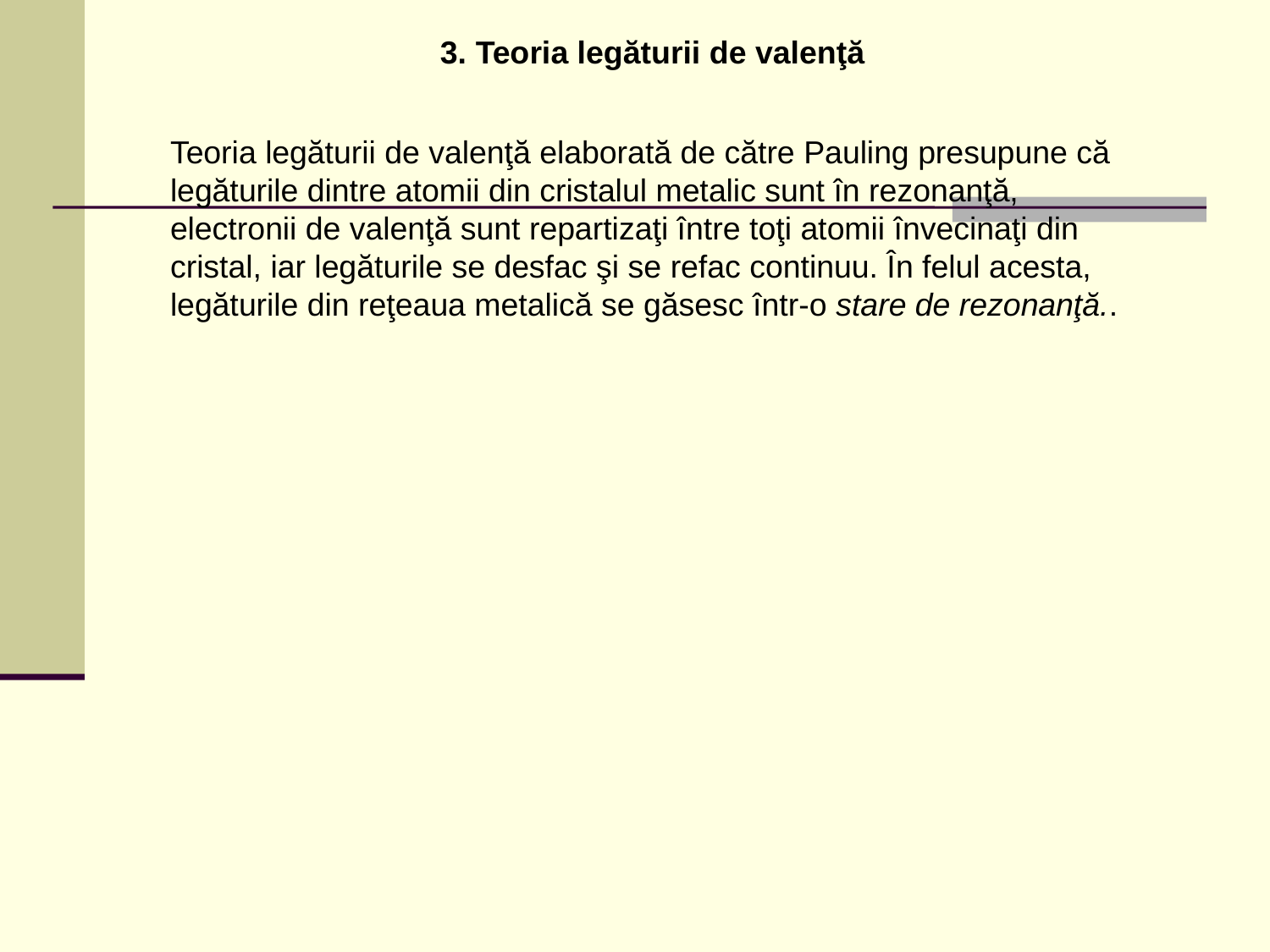

3. Teoria legăturii de valenţă
Teoria legăturii de valenţă elaborată de către Pauling presupune că legăturile dintre atomii din cristalul metalic sunt în rezonanţă, electronii de valenţă sunt repartizaţi între toţi atomii învecinaţi din cristal, iar legăturile se desfac şi se refac continuu. În felul acesta, legăturile din reţeaua metalică se găsesc într-o stare de rezonanţă..